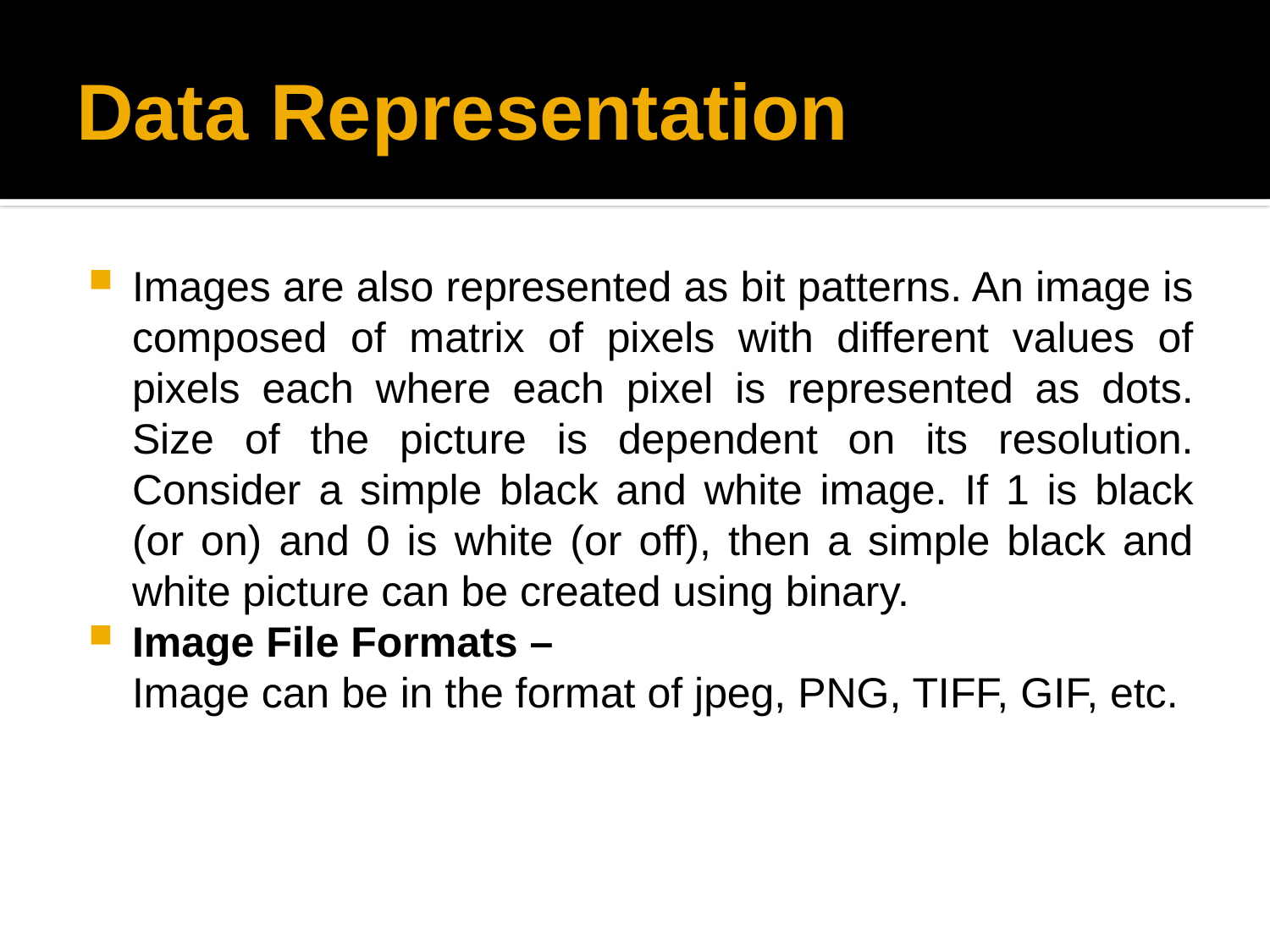

# Data Representation
Images are also represented as bit patterns. An image is composed of matrix of pixels with different values of pixels each where each pixel is represented as dots. Size of the picture is dependent on its resolution. Consider a simple black and white image. If 1 is black (or on) and 0 is white (or off), then a simple black and white picture can be created using binary.
Image File Formats – 
Image can be in the format of jpeg, PNG, TIFF, GIF, etc.